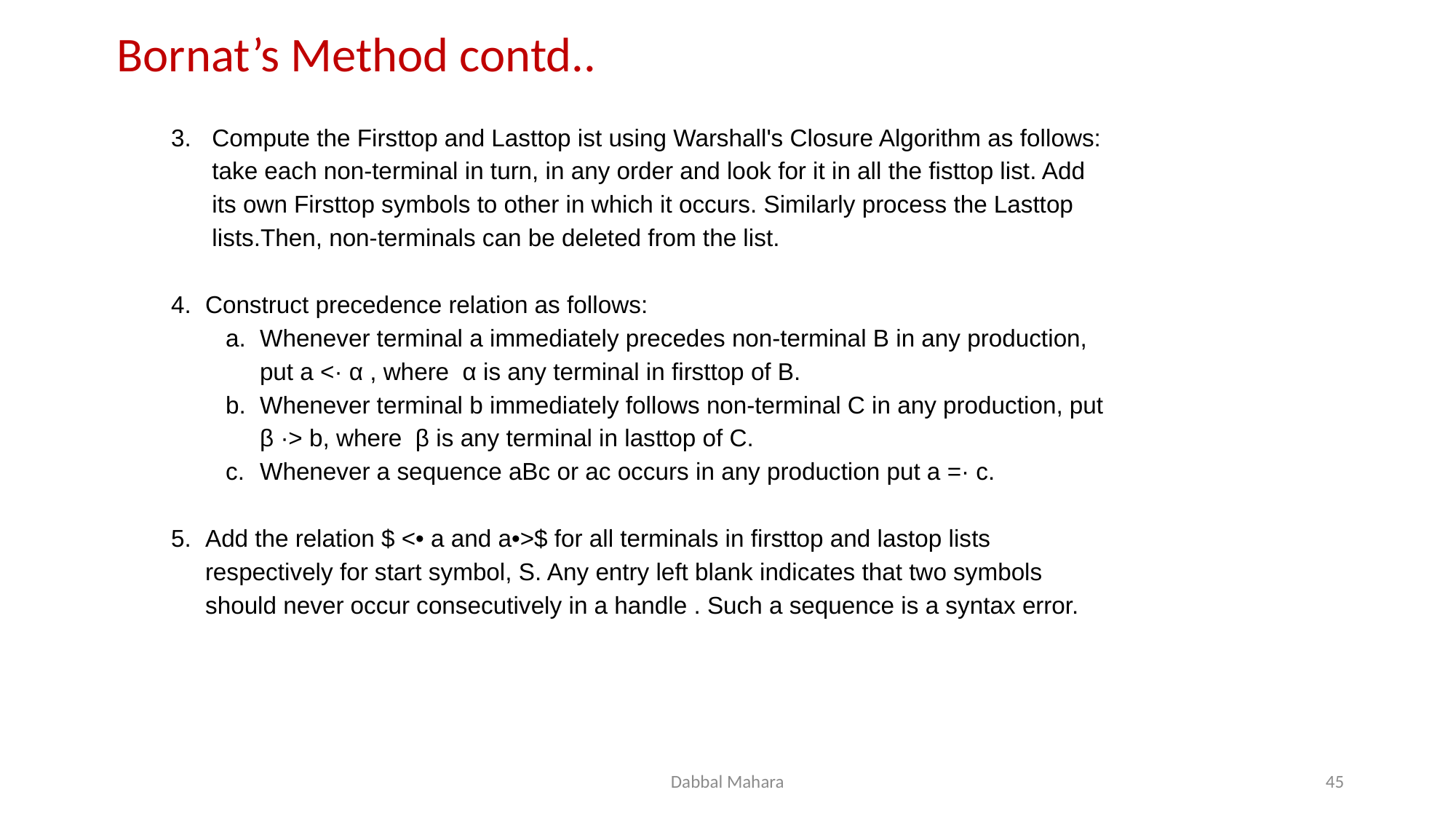

# Bornat’s Method contd..
Compute the Firsttop and Lasttop ist using Warshall's Closure Algorithm as follows: take each non-terminal in turn, in any order and look for it in all the fisttop list. Add its own Firsttop symbols to other in which it occurs. Similarly process the Lasttop lists.Then, non-terminals can be deleted from the list.

Construct precedence relation as follows:
Whenever terminal a immediately precedes non-terminal B in any production, put a <· α , where  α is any terminal in firsttop of B.
Whenever terminal b immediately follows non-terminal C in any production, put β ·> b, where  β is any terminal in lasttop of C.
Whenever a sequence aBc or ac occurs in any production put a =· c.

Add the relation $ <• a and a•>$ for all terminals in firsttop and lastop lists respectively for start symbol, S. Any entry left blank indicates that two symbols should never occur consecutively in a handle . Such a sequence is a syntax error.

Dabbal Mahara
45